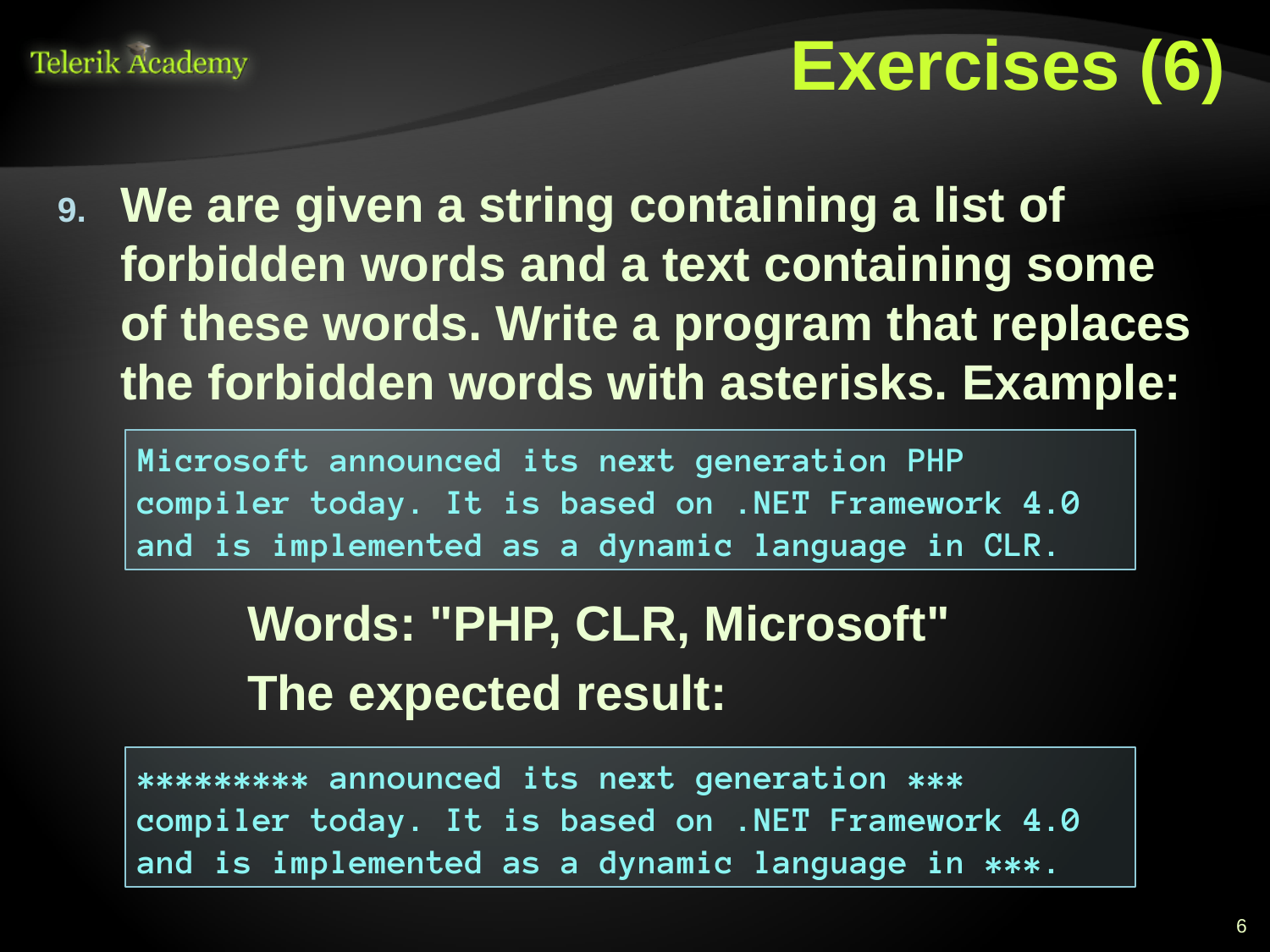

# Exercises (6)
We are given a string containing a list of forbidden words and a text containing some of these words. Write a program that replaces the forbidden words with asterisks. Example:

		Words: "PHP, CLR, Microsoft"
		The expected result:
Microsoft announced its next generation PHP compiler today. It is based on .NET Framework 4.0 and is implemented as a dynamic language in CLR.
********* announced its next generation *** compiler today. It is based on .NET Framework 4.0 and is implemented as a dynamic language in ***.
6